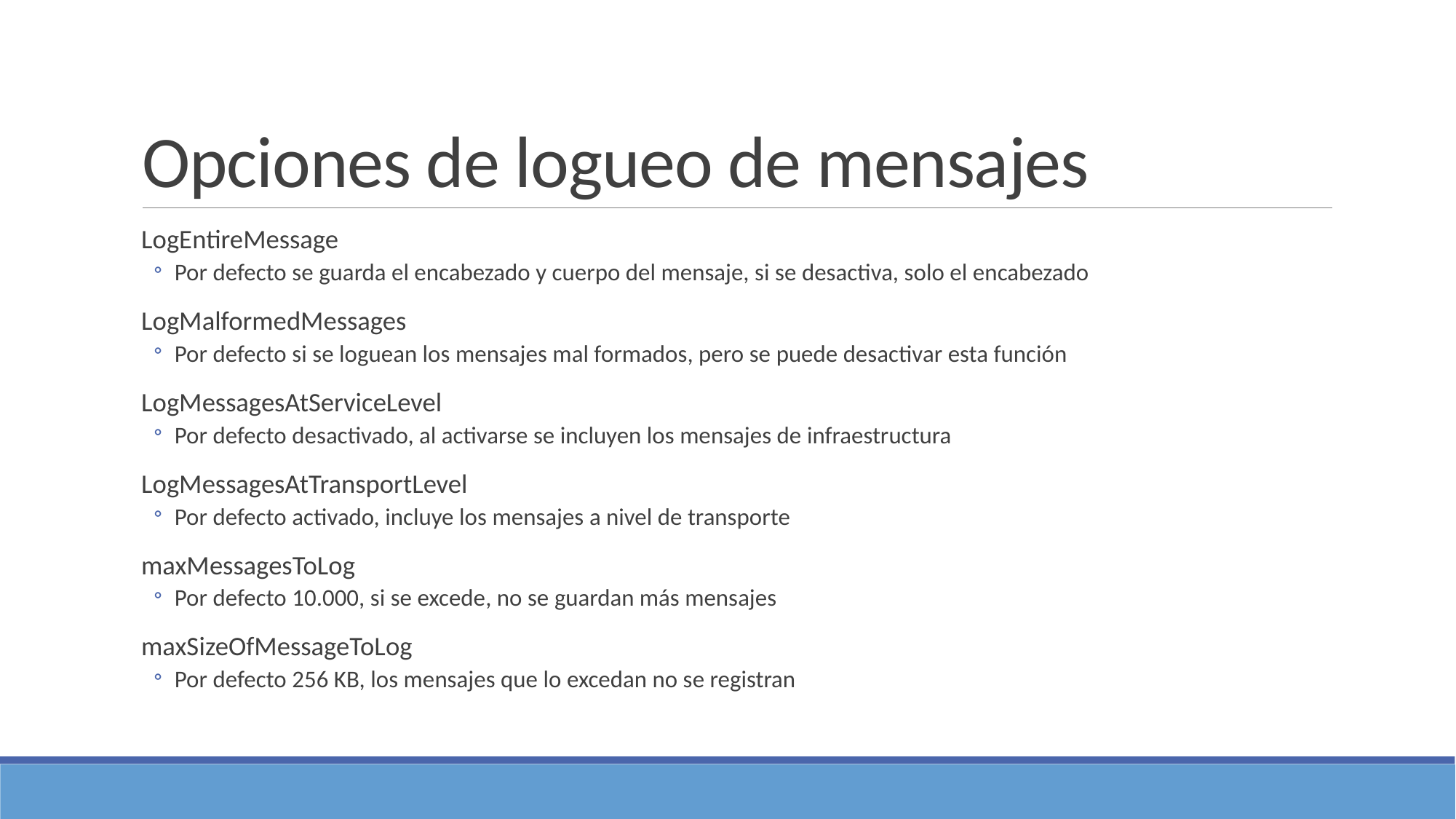

# Opciones de logueo de mensajes
LogEntireMessage
Por defecto se guarda el encabezado y cuerpo del mensaje, si se desactiva, solo el encabezado
LogMalformedMessages
Por defecto si se loguean los mensajes mal formados, pero se puede desactivar esta función
LogMessagesAtServiceLevel
Por defecto desactivado, al activarse se incluyen los mensajes de infraestructura
LogMessagesAtTransportLevel
Por defecto activado, incluye los mensajes a nivel de transporte
maxMessagesToLog
Por defecto 10.000, si se excede, no se guardan más mensajes
maxSizeOfMessageToLog
Por defecto 256 KB, los mensajes que lo excedan no se registran